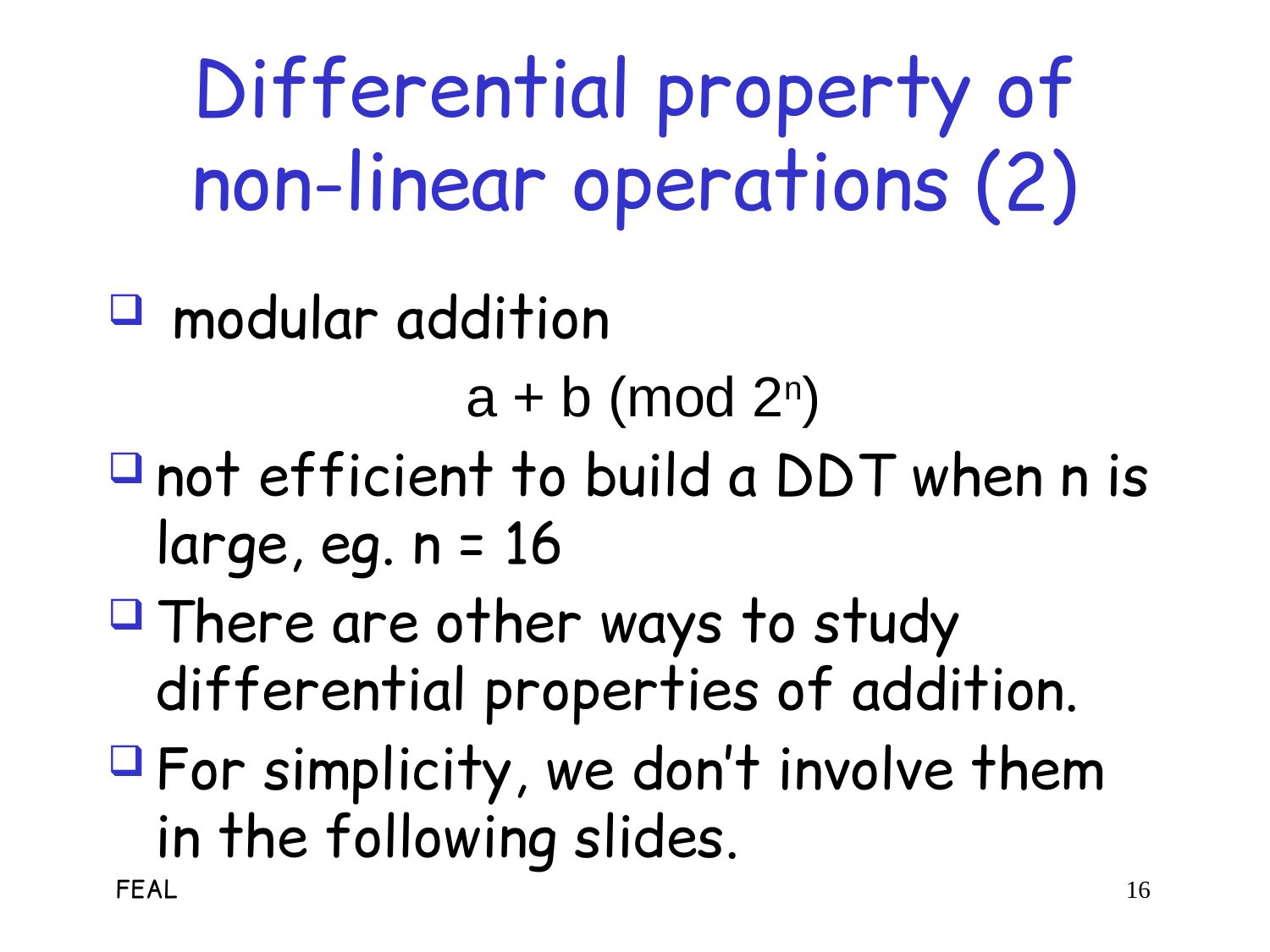

# Differential property of non-linear operations (2)
 modular addition
 a + b (mod 2n)
not efficient to build a DDT when n is large, eg. n = 16
There are other ways to study differential properties of addition.
For simplicity, we don’t involve them in the following slides.
 FEAL                                                                                                                                16